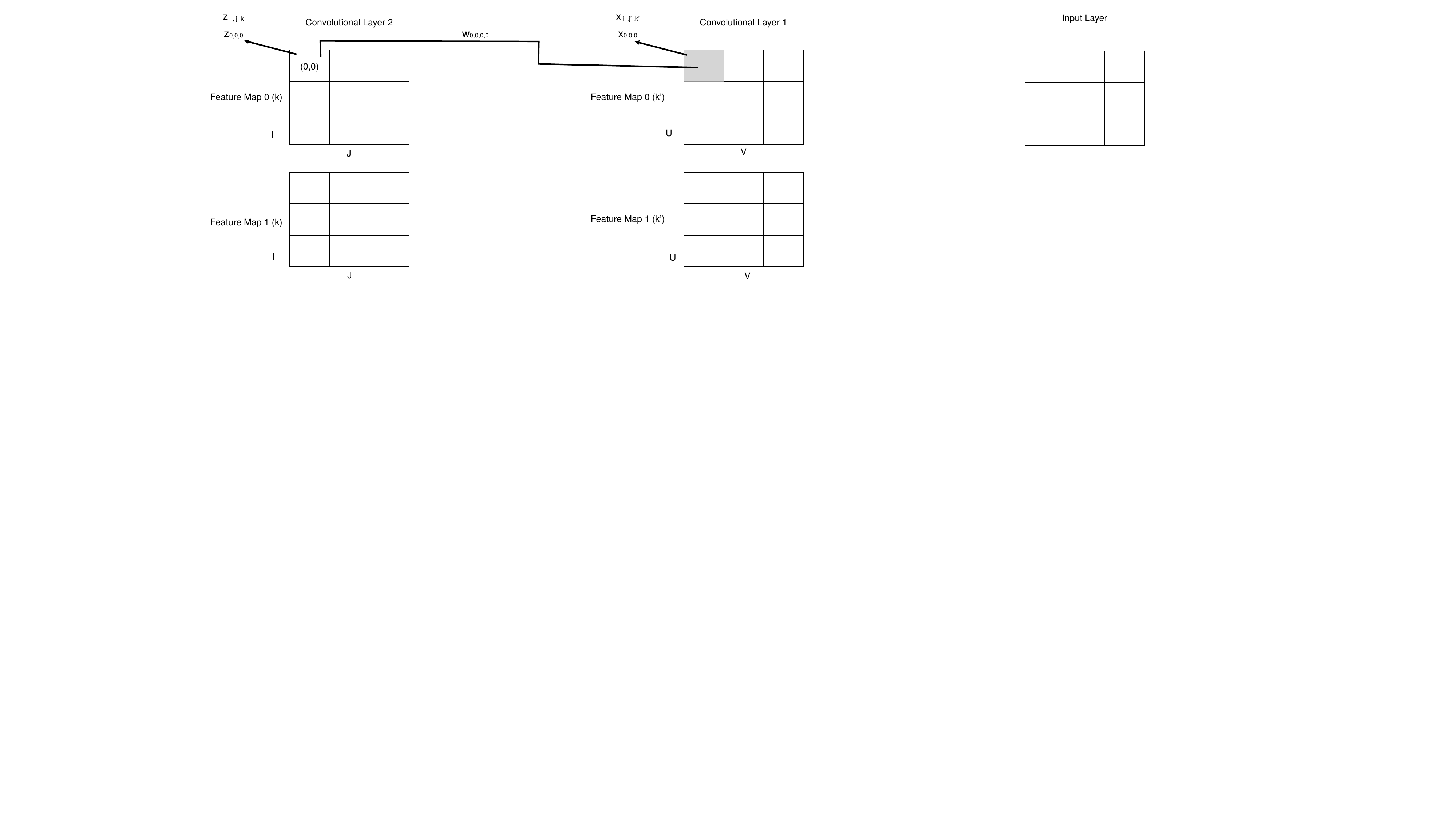

z i, j, k
x i' ,j’ ,k’
Input Layer
Convolutional Layer 2
Convolutional Layer 1
z0,0,0
w0,0,0,0
x0,0,0

| (0,0) |  |  |
| --- | --- | --- |
|  |  |  |
|  |  |  |
|  |  |  |
| --- | --- | --- |
|  |  |  |
|  |  |  |
|  |  |  |
| --- | --- | --- |
|  |  |  |
|  |  |  |
Feature Map 0 (k)
Feature Map 0 (k’)
U
I
V
J
|  |  |  |
| --- | --- | --- |
|  |  |  |
|  |  |  |
|  |  |  |
| --- | --- | --- |
|  |  |  |
|  |  |  |
Feature Map 1 (k’)
Feature Map 1 (k)
I
U
J
V